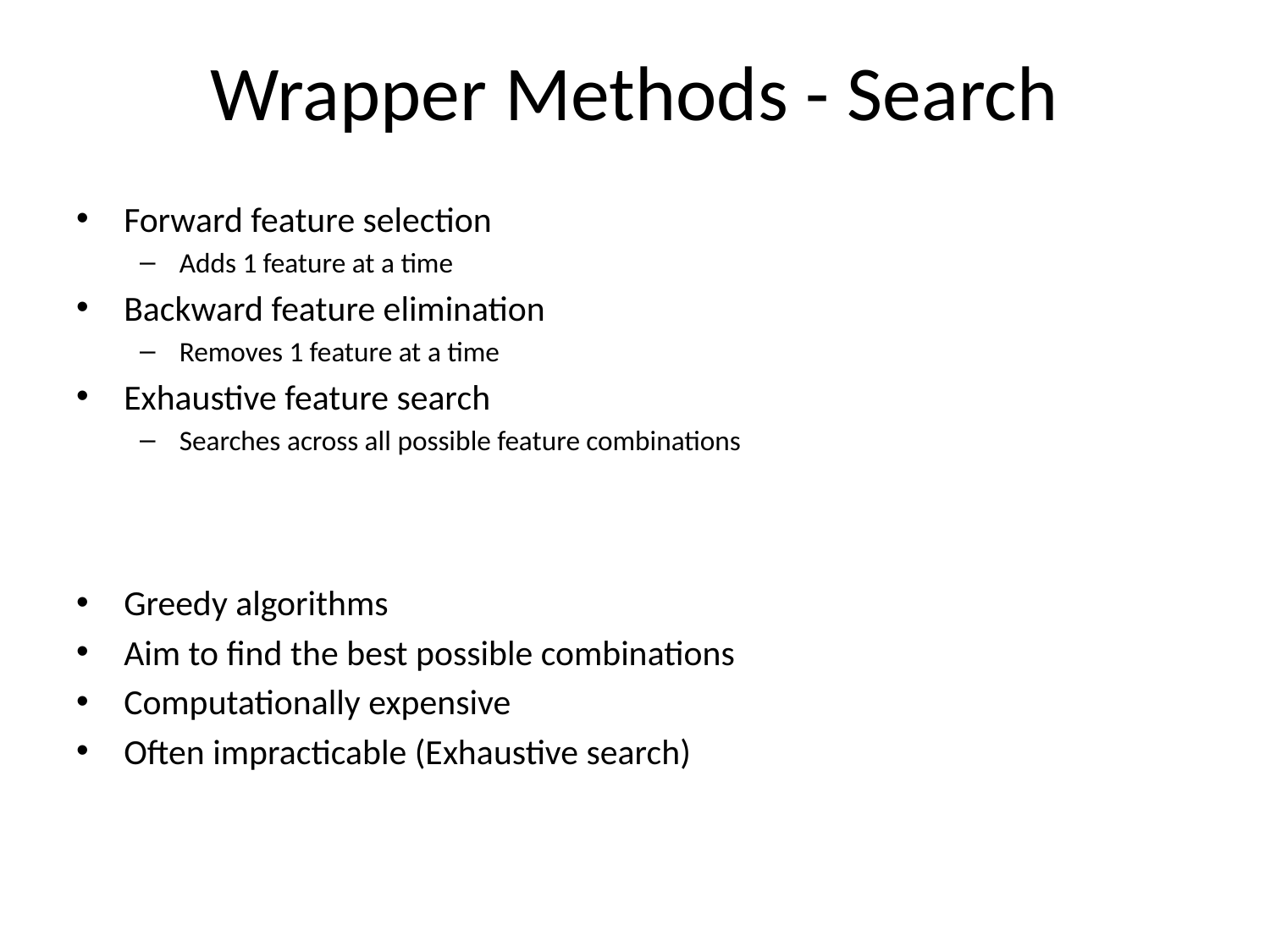

# Wrapper Methods - Search
Forward feature selection
Adds 1 feature at a time
Backward feature elimination
Removes 1 feature at a time
Exhaustive feature search
Searches across all possible feature combinations

Greedy algorithms
Aim to find the best possible combinations
Computationally expensive
Often impracticable (Exhaustive search)